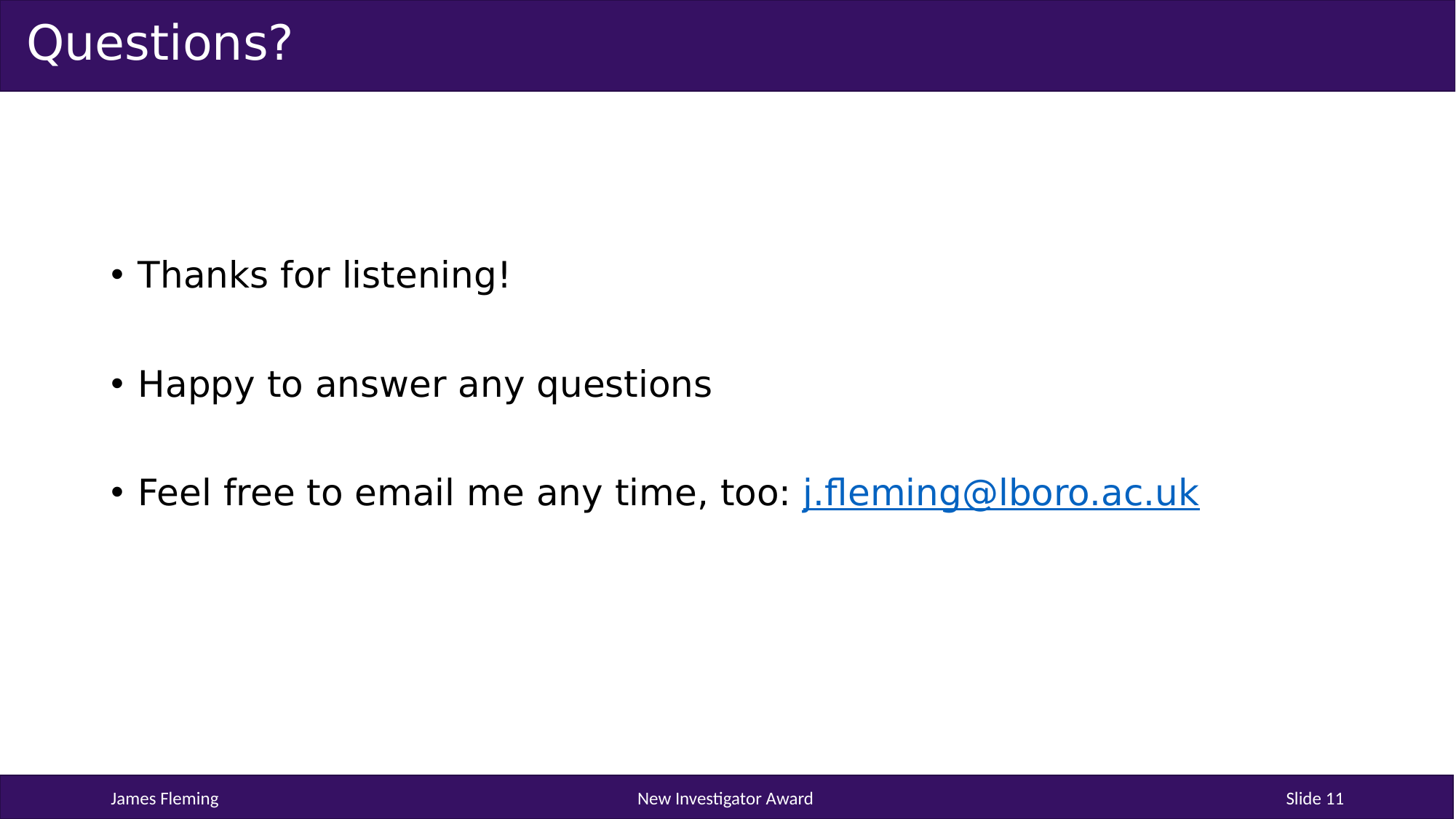

# Questions?

Thanks for listening!

Happy to answer any questions

Feel free to email me any time, too: j.fleming@lboro.ac.uk